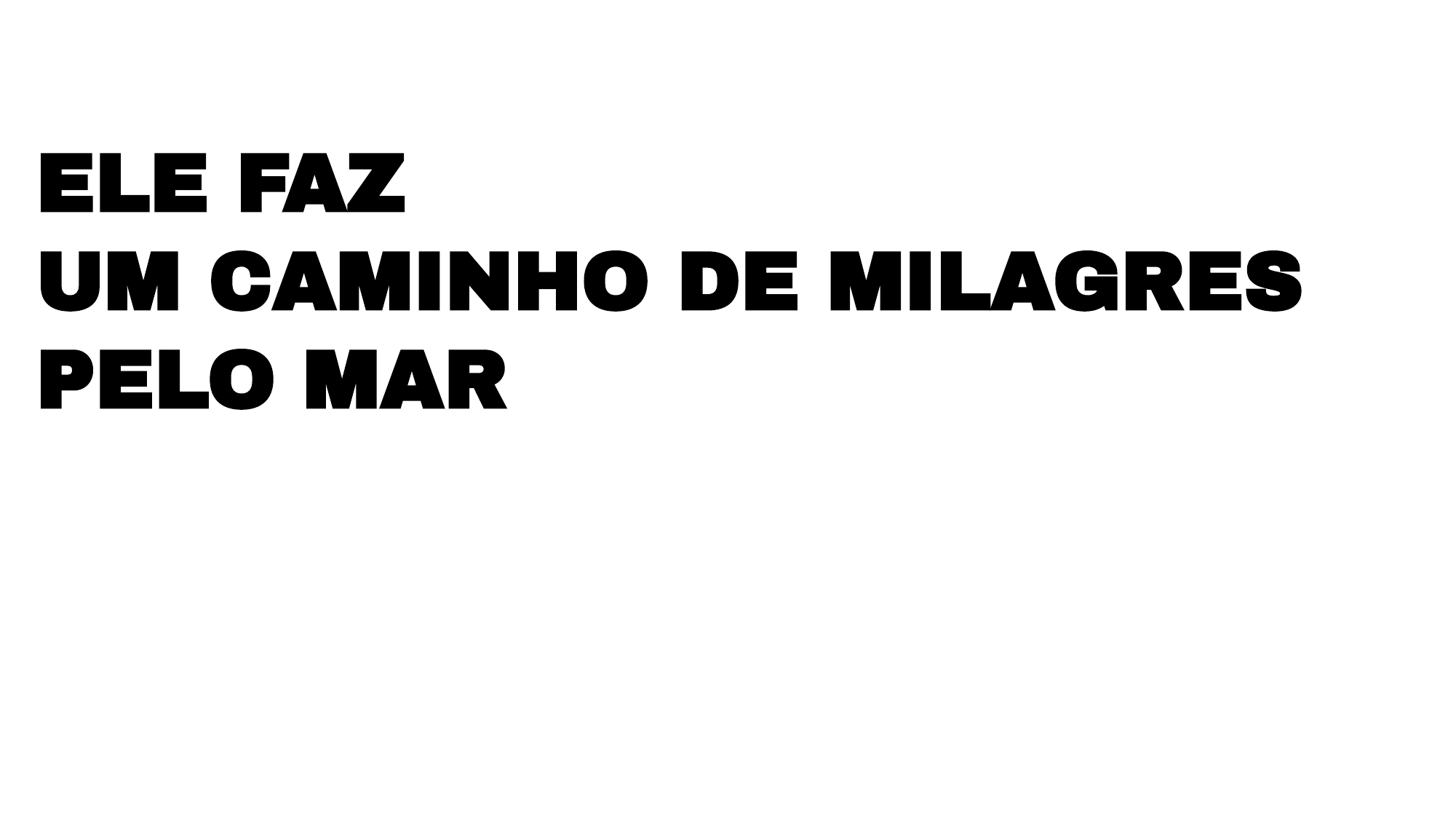

ELE FAZ
UM CAMINHO DE MILAGRES
PELO MAR